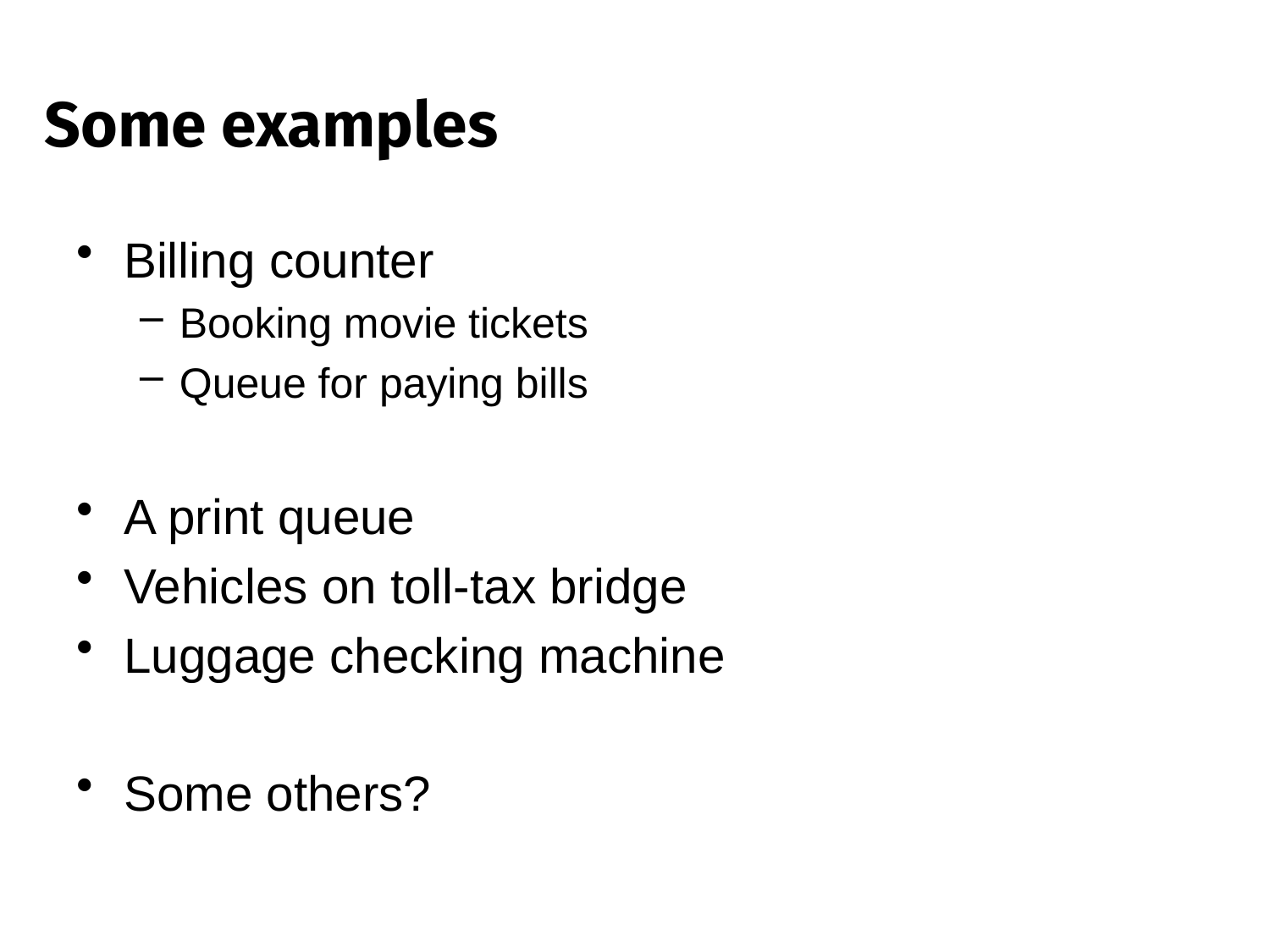

# Some examples
Billing counter
Booking movie tickets
Queue for paying bills

A print queue
Vehicles on toll-tax bridge
Luggage checking machine

Some others?